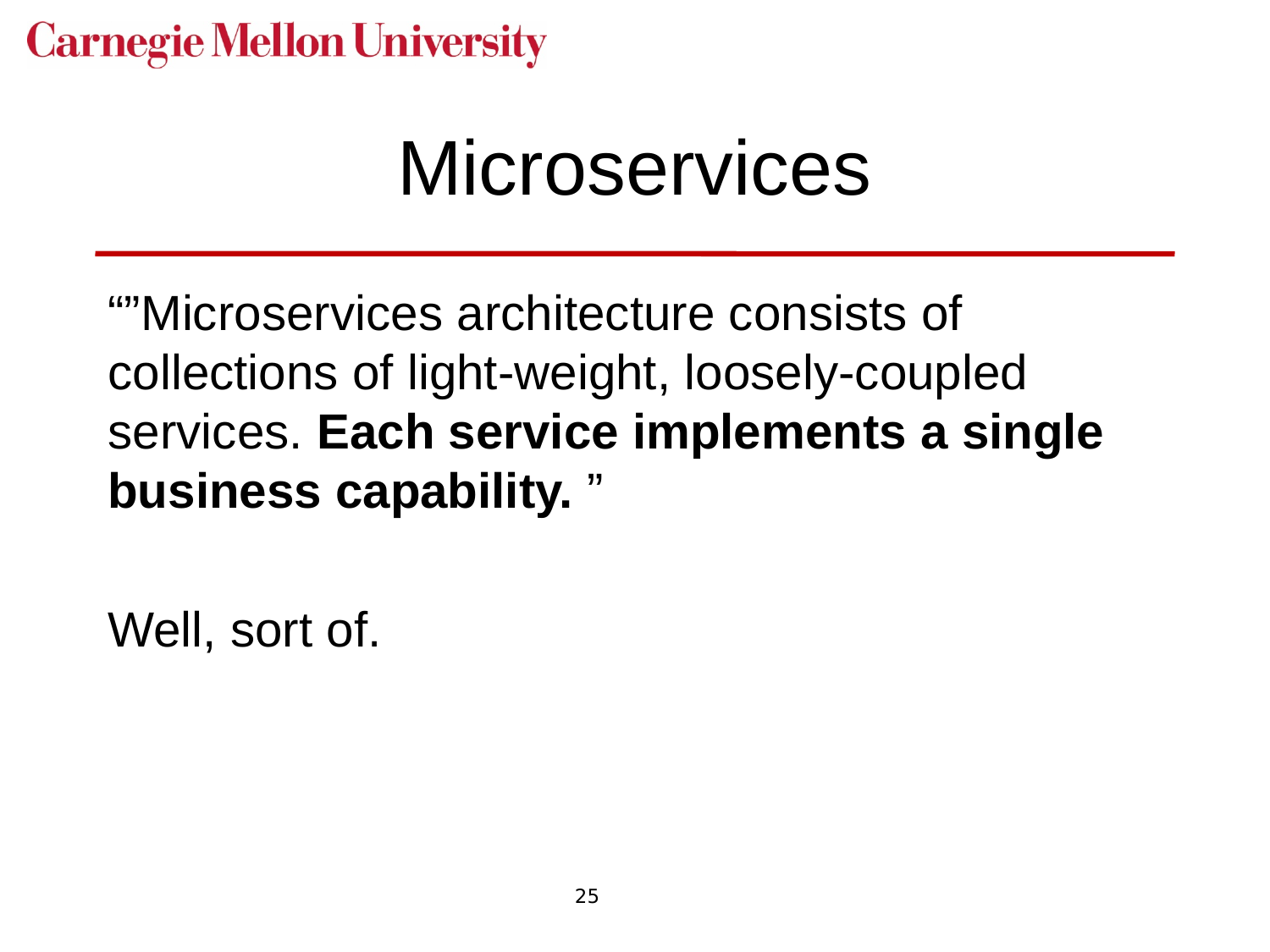

# Microservices
“”Microservices architecture consists of collections of light-weight, loosely-coupled services. Each service implements a single business capability. ”

Well, sort of.